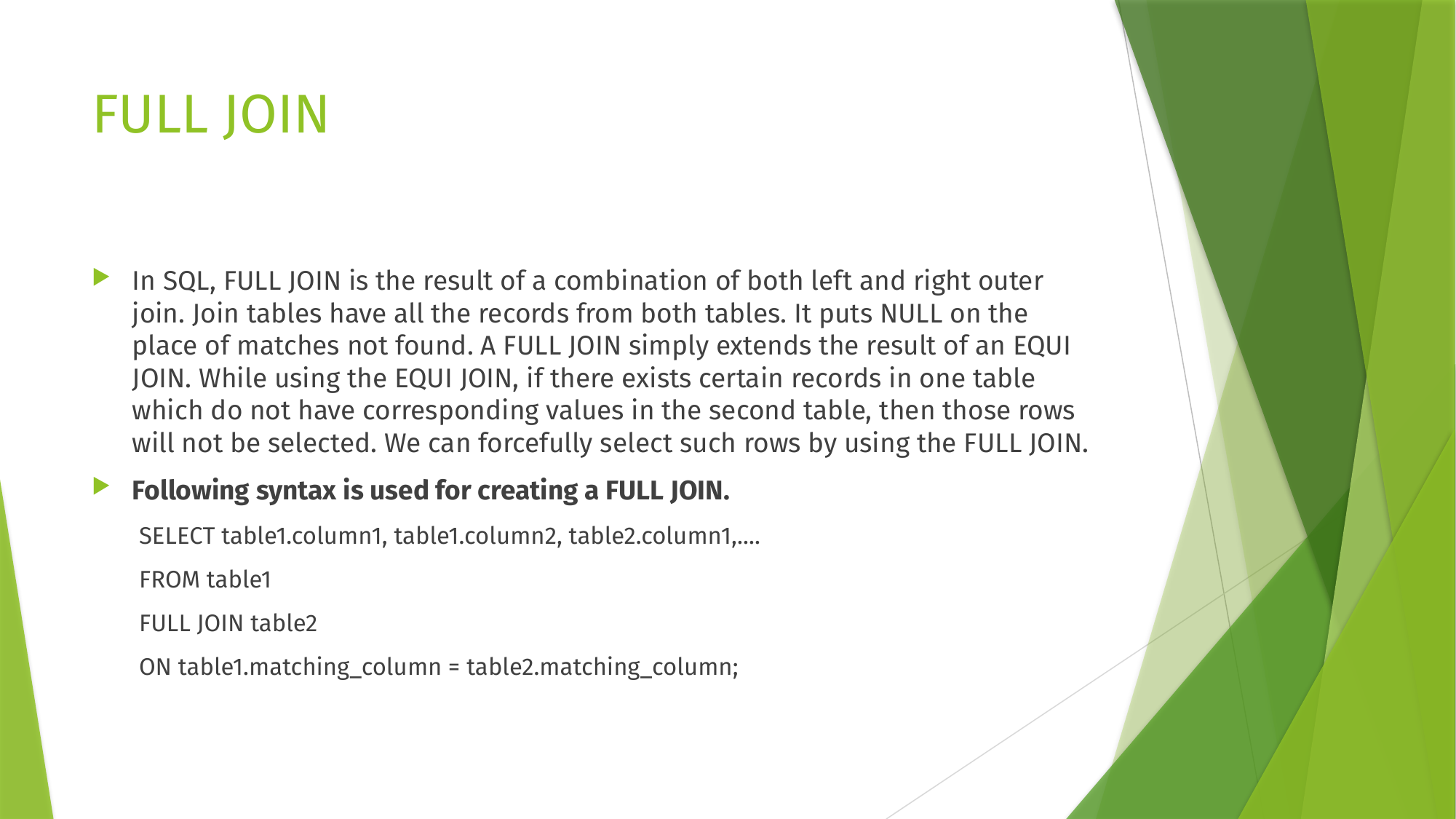

# FULL JOIN
In SQL, FULL JOIN is the result of a combination of both left and right outer join. Join tables have all the records from both tables. It puts NULL on the place of matches not found. A FULL JOIN simply extends the result of an EQUI JOIN. While using the EQUI JOIN, if there exists certain records in one table which do not have corresponding values in the second table, then those rows will not be selected. We can forcefully select such rows by using the FULL JOIN.
Following syntax is used for creating a FULL JOIN.
SELECT table1.column1, table1.column2, table2.column1,....
FROM table1
FULL JOIN table2
ON table1.matching_column = table2.matching_column;